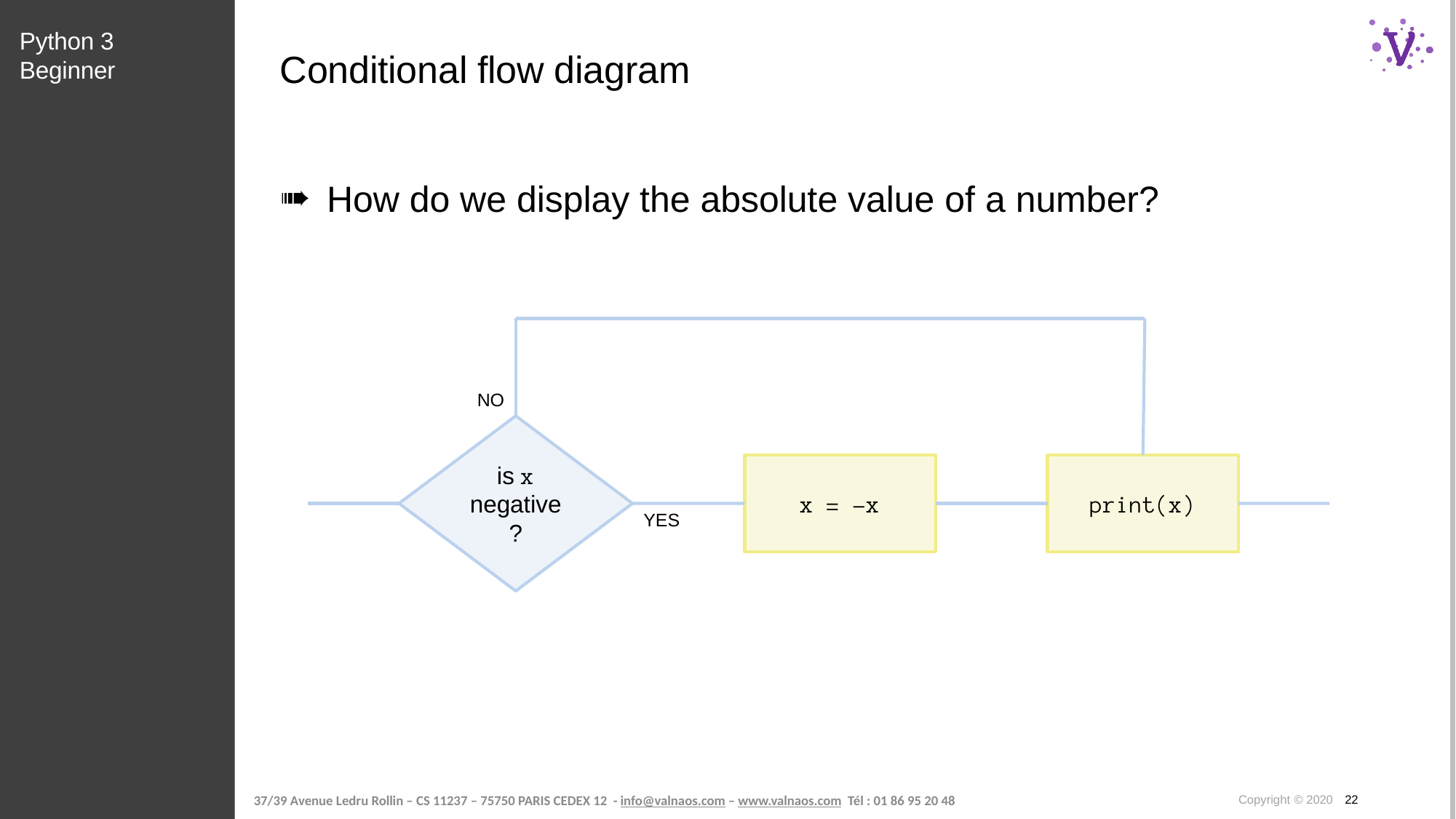

Python 3 Beginner
# Conditional flow diagram
How do we display the absolute value of a number?
NO
is x negative?
x = -x
print(x)
YES
Copyright © 2020   22